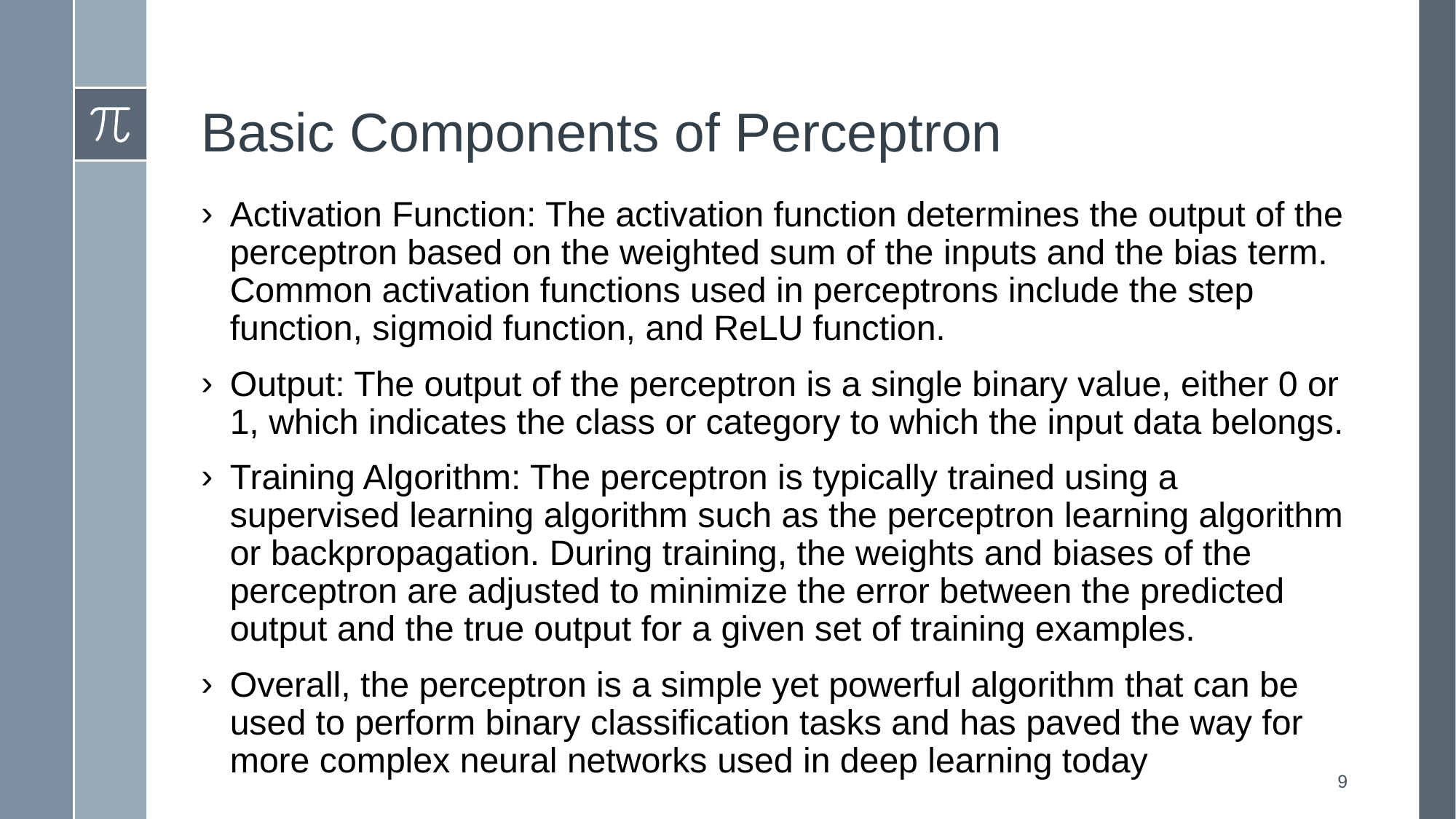

# Basic Components of Perceptron
Activation Function: The activation function determines the output of the perceptron based on the weighted sum of the inputs and the bias term. Common activation functions used in perceptrons include the step function, sigmoid function, and ReLU function.
Output: The output of the perceptron is a single binary value, either 0 or 1, which indicates the class or category to which the input data belongs.
Training Algorithm: The perceptron is typically trained using a supervised learning algorithm such as the perceptron learning algorithm or backpropagation. During training, the weights and biases of the perceptron are adjusted to minimize the error between the predicted output and the true output for a given set of training examples.
Overall, the perceptron is a simple yet powerful algorithm that can be used to perform binary classification tasks and has paved the way for more complex neural networks used in deep learning today
9